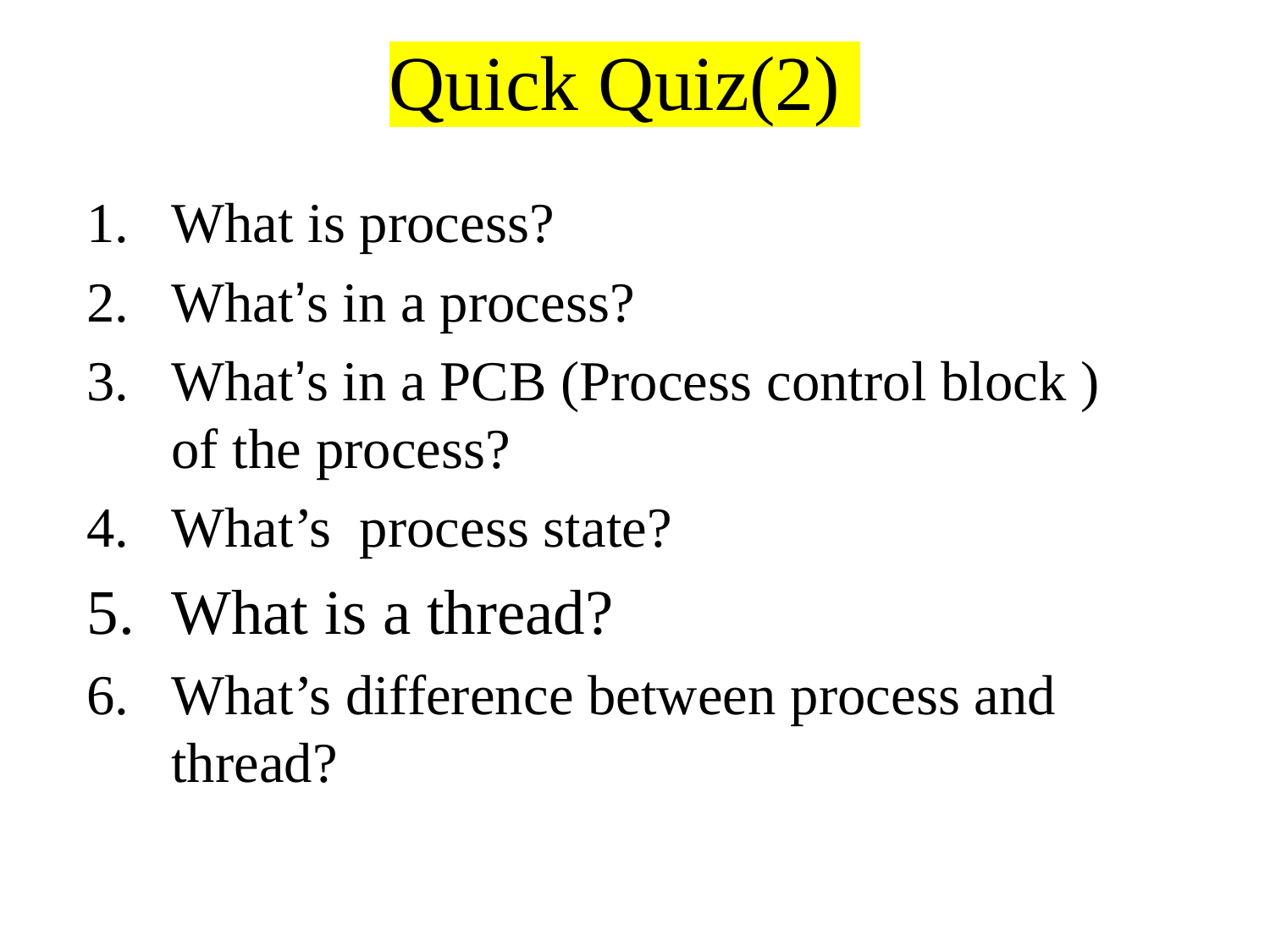

# Quick Quiz(2)
What is process?
What’s in a process?
What’s in a PCB (Process control block ) of the process?
What’s  process state?
What is a thread?
What’s difference between process and thread?